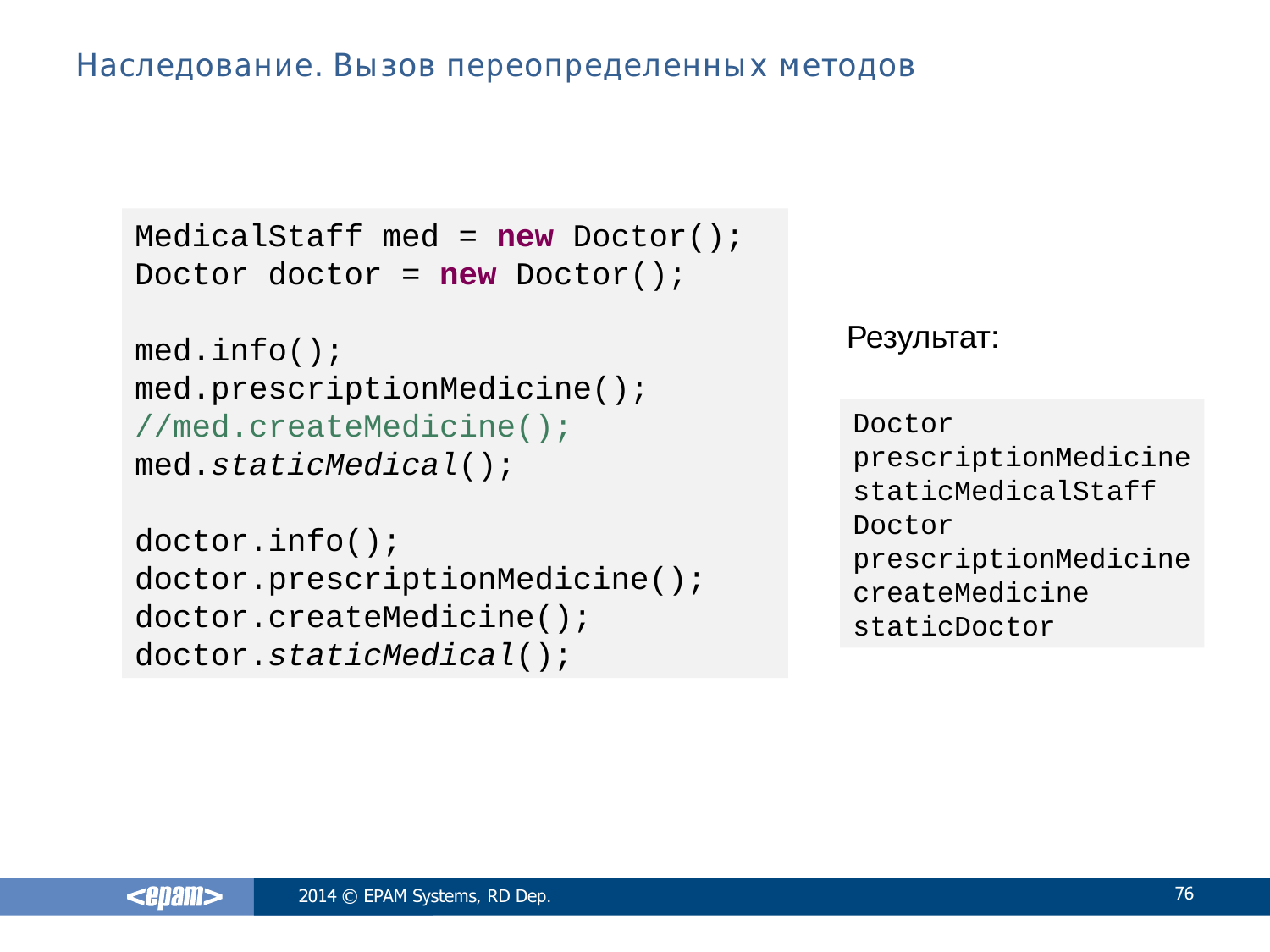

# Наследование. Вызов переопределенных методов
MedicalStaff med = new Doctor();
Doctor doctor = new Doctor();

med.info();
med.prescriptionMedicine();
//med.createMedicine();
med.staticMedical();

doctor.info();
doctor.prescriptionMedicine();
doctor.createMedicine();
doctor.staticMedical();
Результат:
Doctor
prescriptionMedicine
staticMedicalStaff
Doctor
prescriptionMedicine
createMedicine
staticDoctor
76
2014 © EPAM Systems, RD Dep.